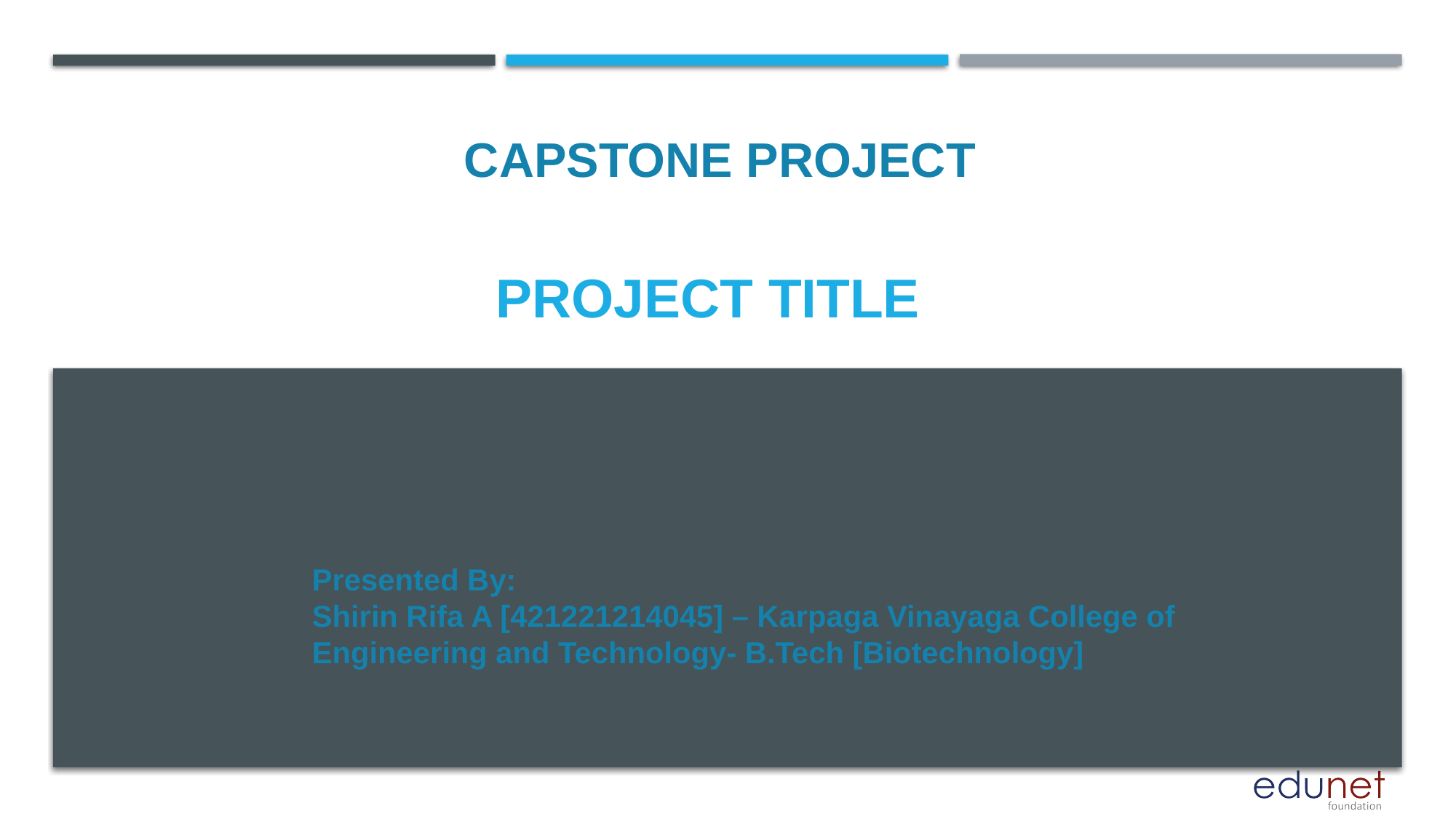

CAPSTONE PROJECT
# PROJECT TITLE
Presented By:
Shirin Rifa A [421221214045] – Karpaga Vinayaga College of Engineering and Technology- B.Tech [Biotechnology]